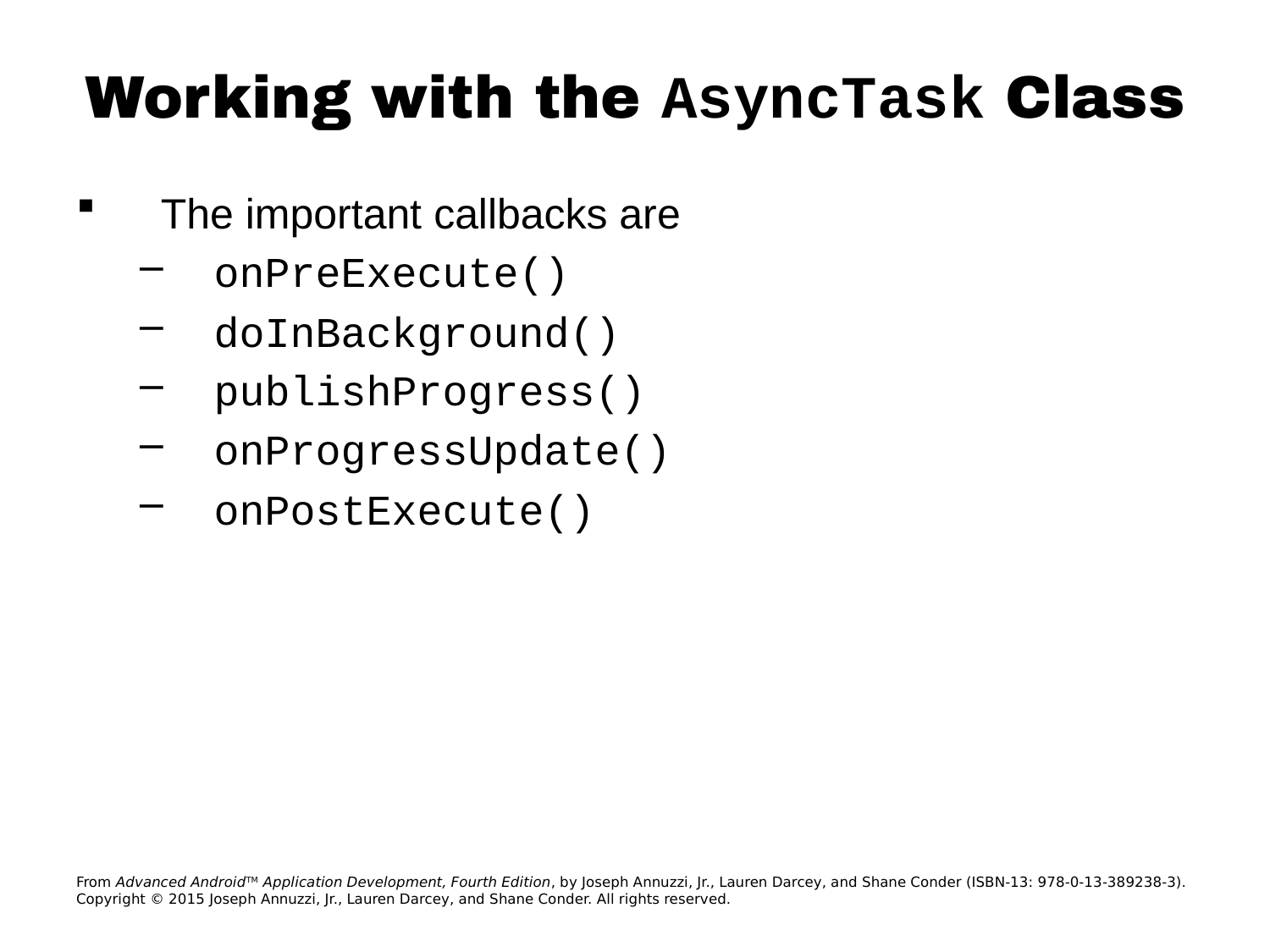

# Working with the AsyncTask Class
The important callbacks are
onPreExecute()
doInBackground()
publishProgress()
onProgressUpdate()
onPostExecute()
From Advanced AndroidTM Application Development, Fourth Edition, by Joseph Annuzzi, Jr., Lauren Darcey, and Shane Conder (ISBN-13: 978-0-13-389238-3). Copyright © 2015 Joseph Annuzzi, Jr., Lauren Darcey, and Shane Conder. All rights reserved.